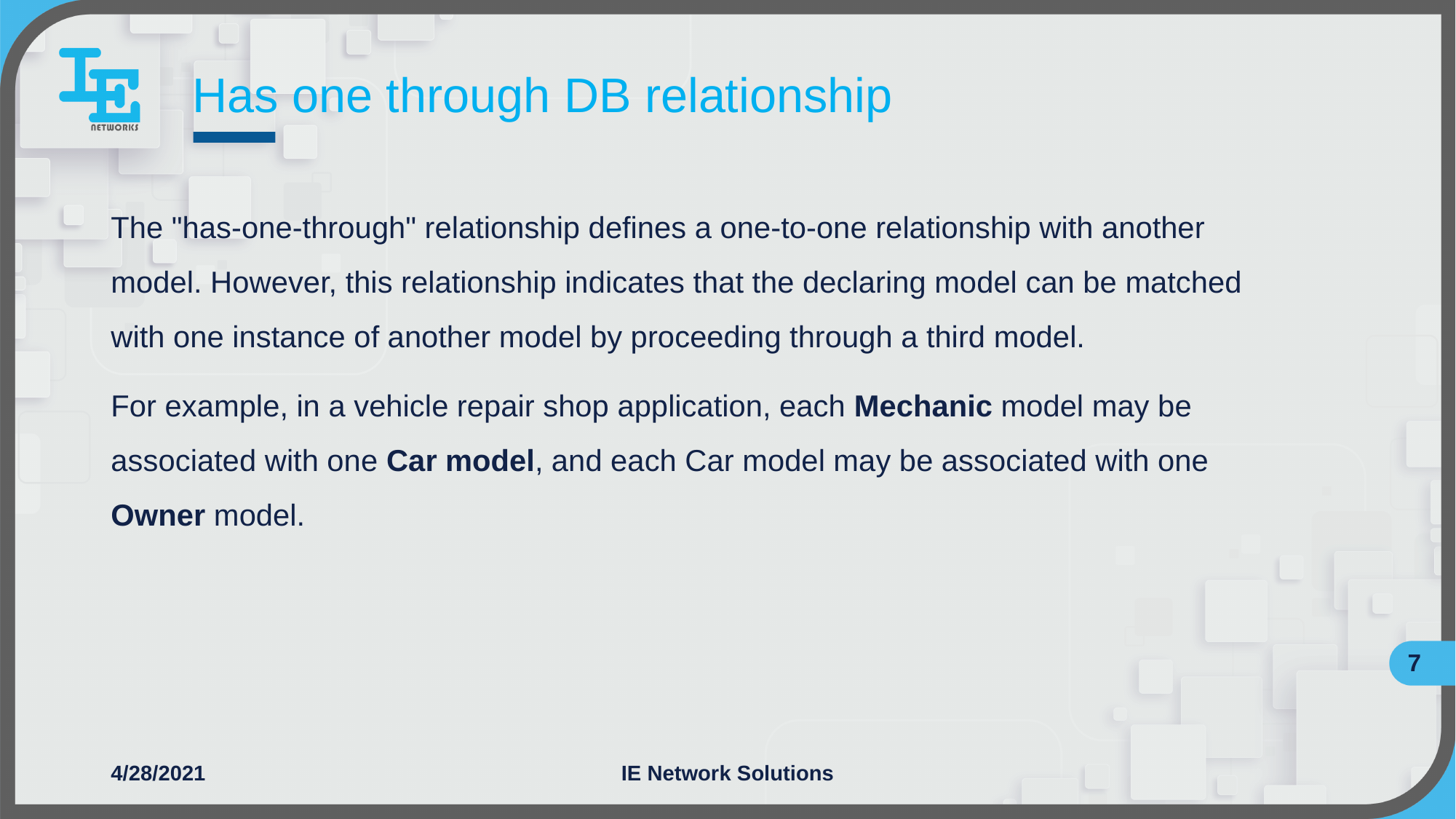

# Has one through DB relationship
The "has-one-through" relationship defines a one-to-one relationship with another model. However, this relationship indicates that the declaring model can be matched with one instance of another model by proceeding through a third model.
For example, in a vehicle repair shop application, each Mechanic model may be associated with one Car model, and each Car model may be associated with one Owner model.
7
4/28/2021
IE Network Solutions